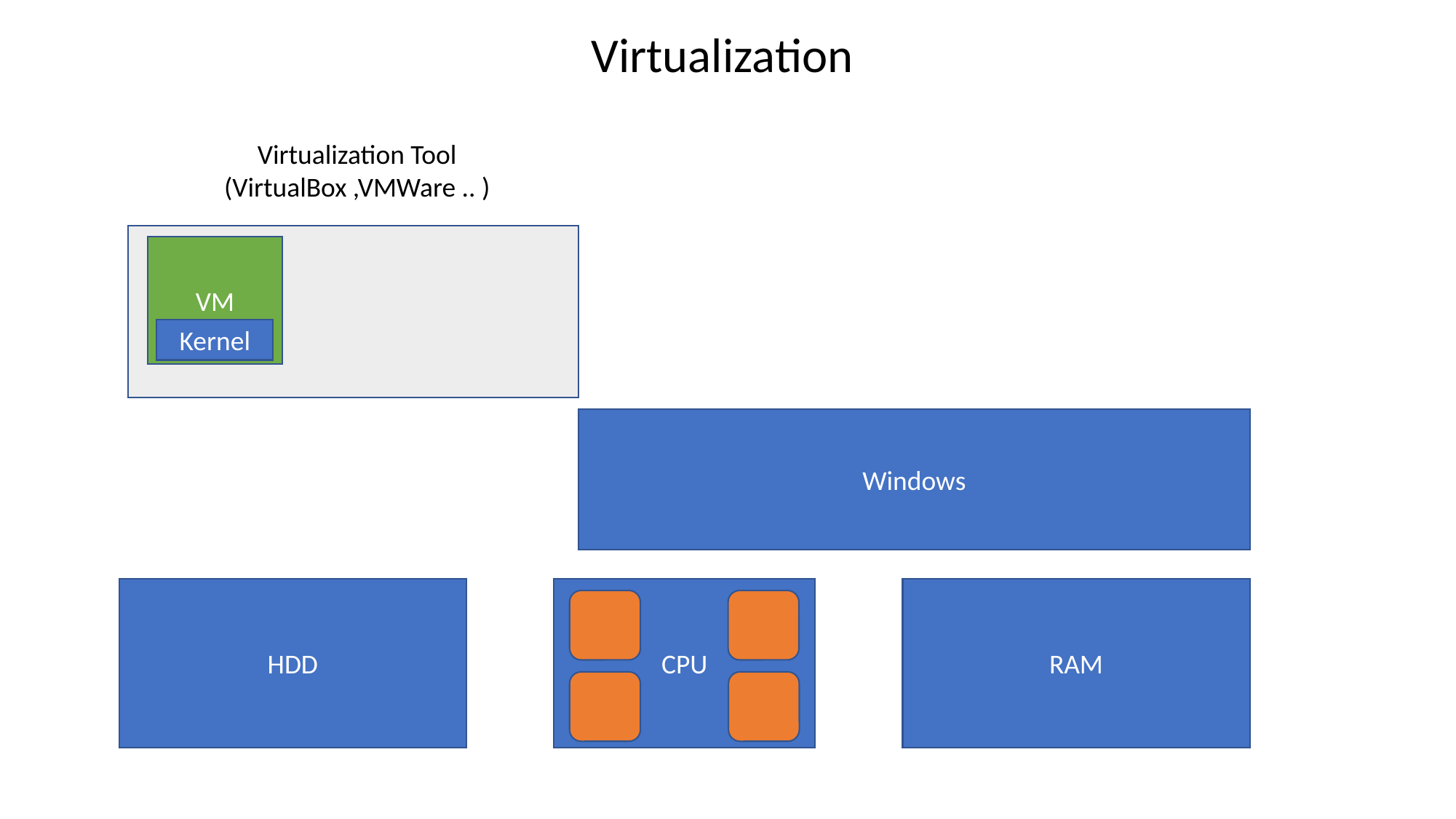

Virtualization
Virtualization Tool
(VirtualBox ,VMWare .. )

VM
Kernel
Windows
HDD
CPU
RAM